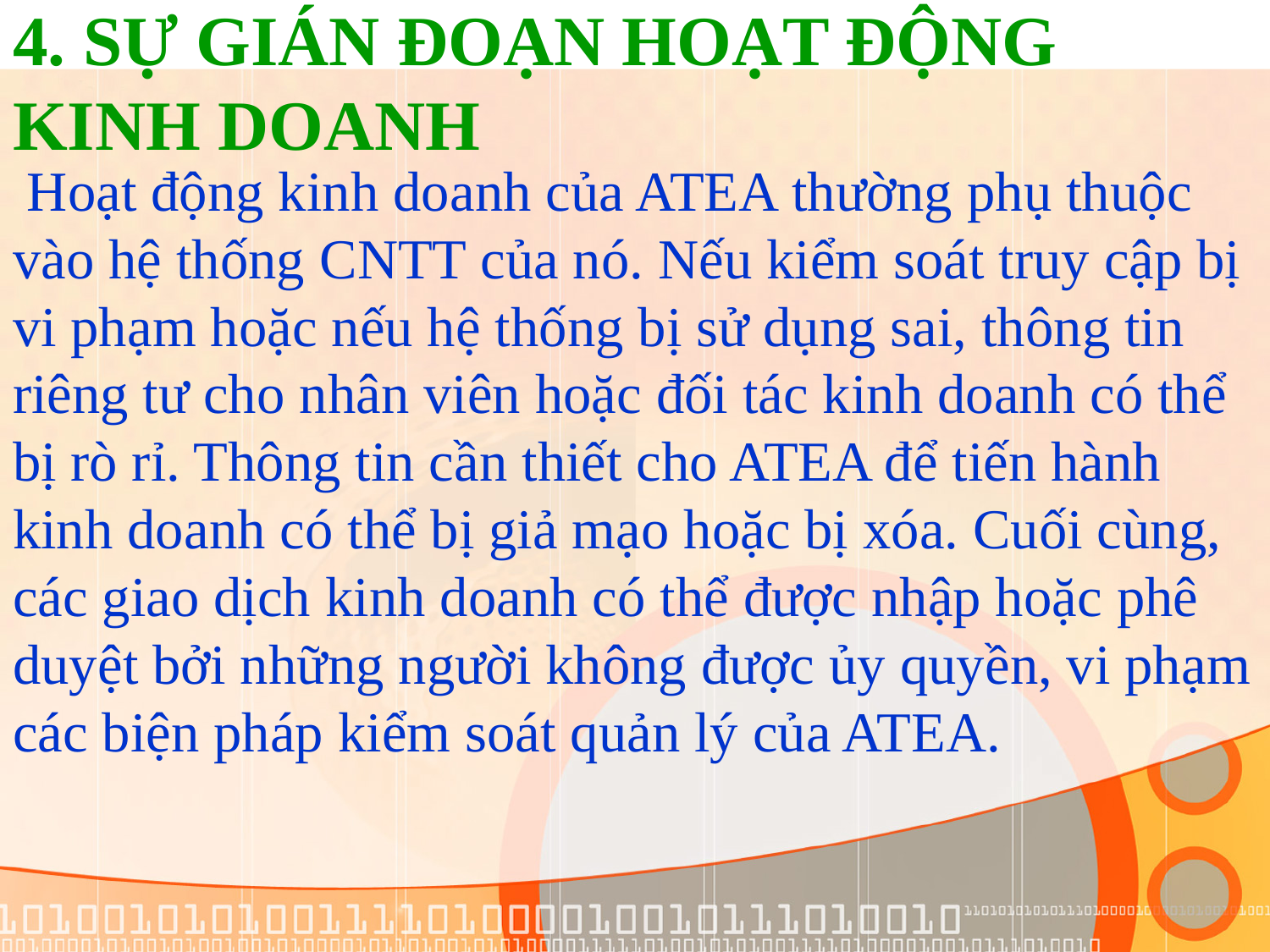

# 4. SỰ GIÁN ĐOẠN HOẠT ĐỘNG KINH DOANH
 Hoạt động kinh doanh của ATEA thường phụ thuộc vào hệ thống CNTT của nó. Nếu kiểm soát truy cập bị vi phạm hoặc nếu hệ thống bị sử dụng sai, thông tin riêng tư cho nhân viên hoặc đối tác kinh doanh có thể bị rò rỉ. Thông tin cần thiết cho ATEA để tiến hành kinh doanh có thể bị giả mạo hoặc bị xóa. Cuối cùng, các giao dịch kinh doanh có thể được nhập hoặc phê duyệt bởi những người không được ủy quyền, vi phạm các biện pháp kiểm soát quản lý của ATEA.